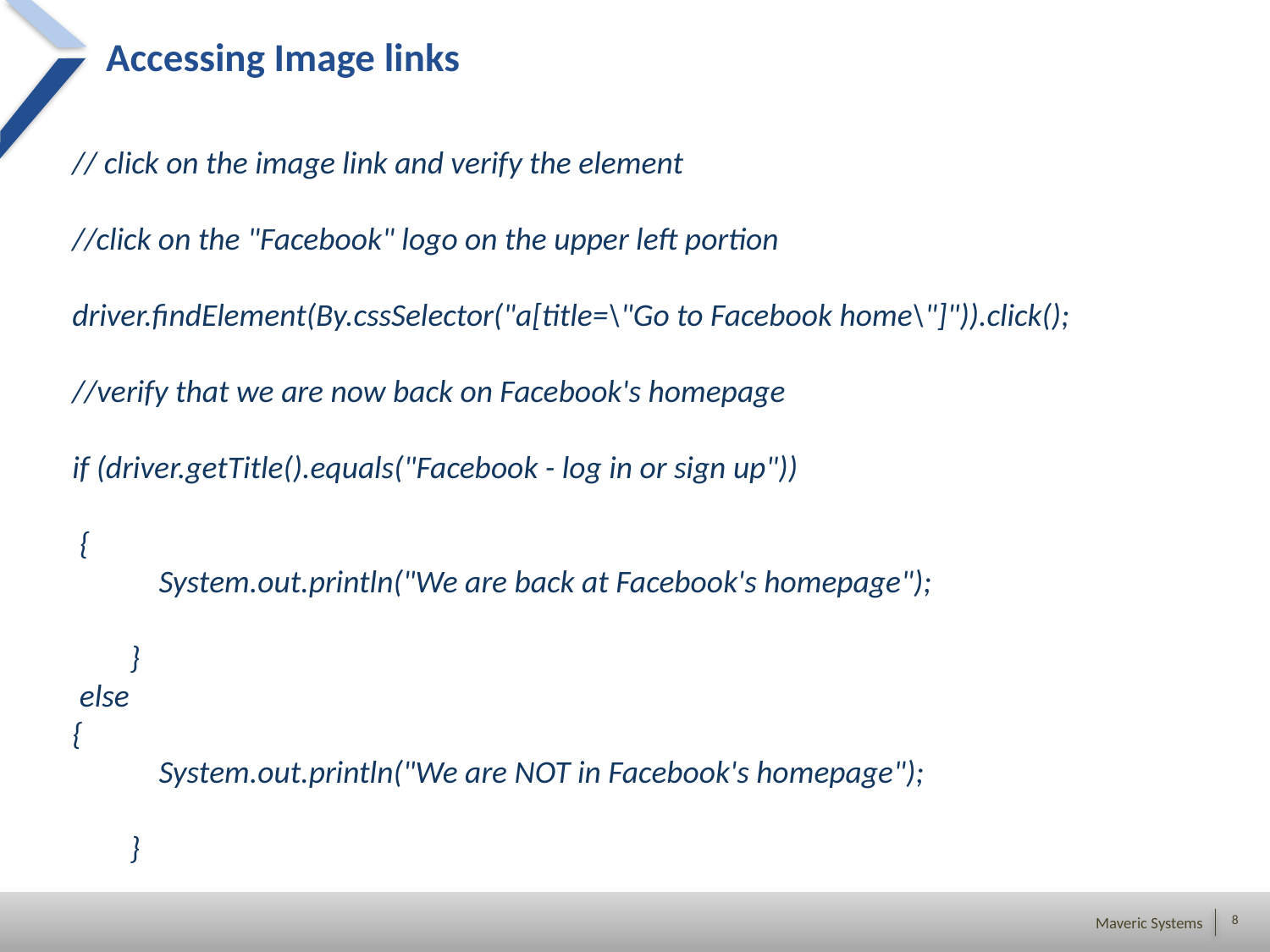

# Accessing Image links

// click on the image link and verify the element

//click on the "Facebook" logo on the upper left portion

driver.findElement(By.cssSelector("a[title=\"Go to Facebook home\"]")).click();
//verify that we are now back on Facebook's homepage

if (driver.getTitle().equals("Facebook - log in or sign up"))

 {
            System.out.println("We are back at Facebook's homepage");
        }
 else
{
            System.out.println("We are NOT in Facebook's homepage");
        }